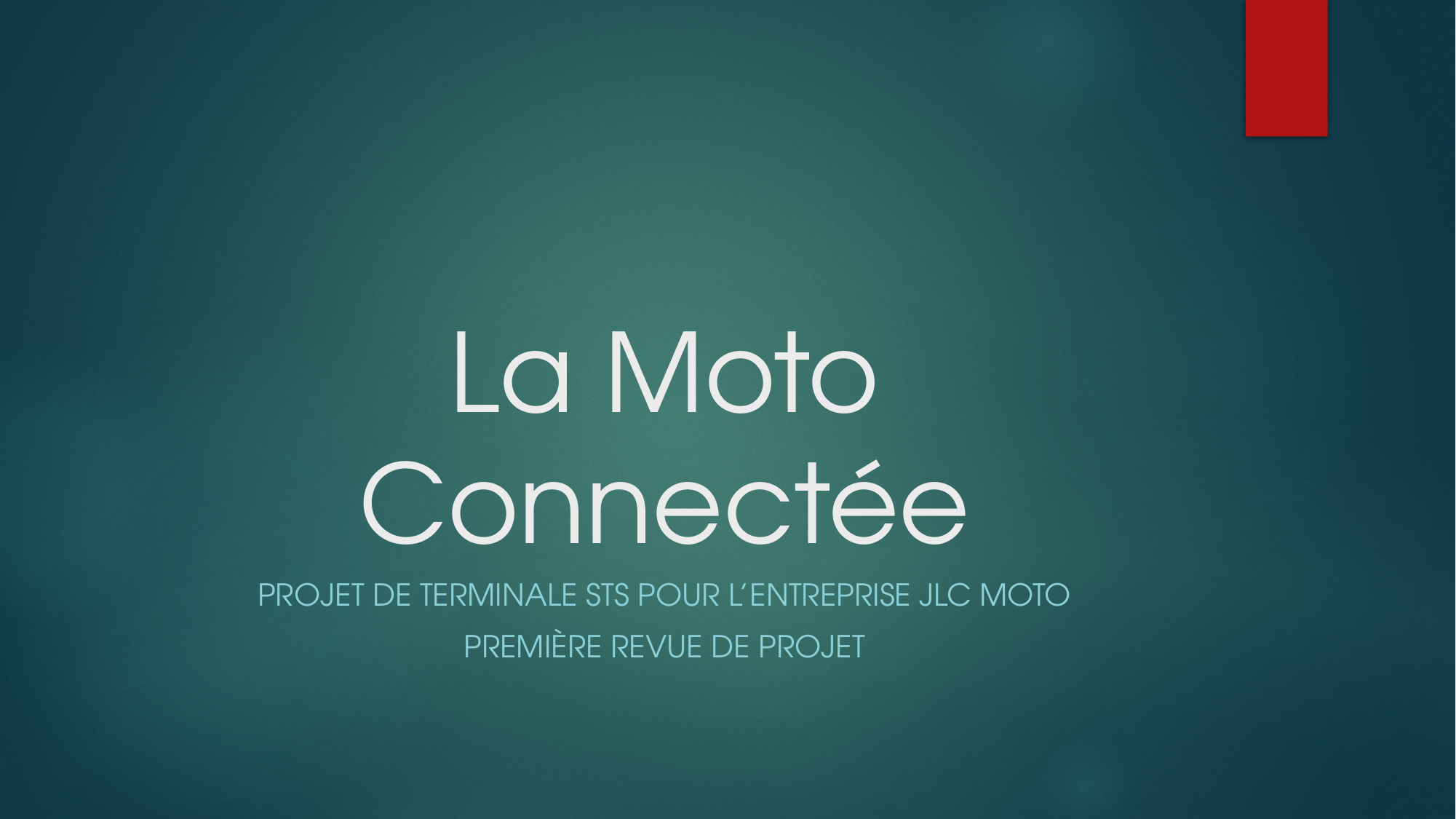

# La Moto Connectée
Projet de terminale STS pour l’entreprise JLC Moto
Première revue de projet